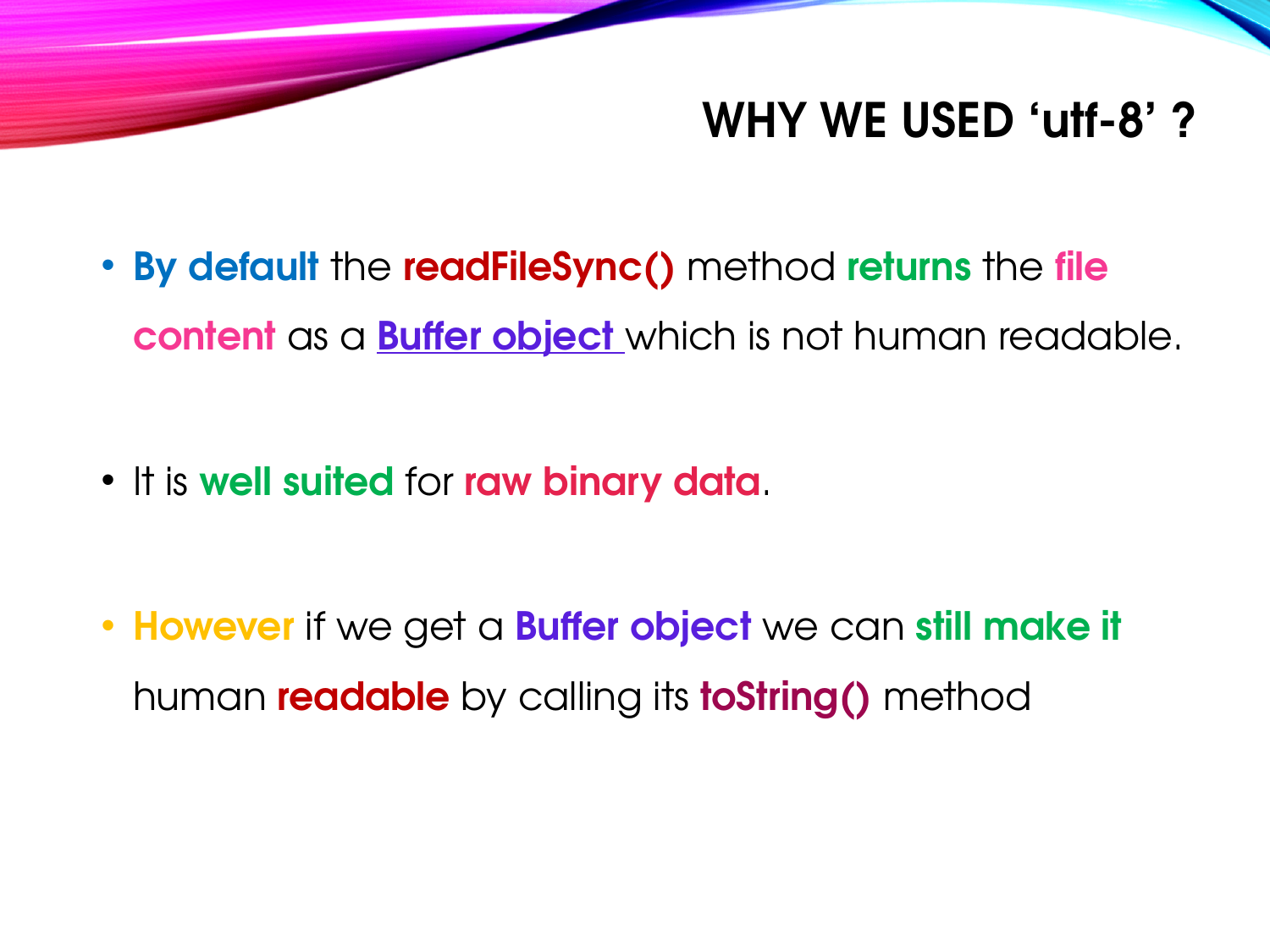

# Why we used ‘utf-8’ ?
By default the readFileSync() method returns the file content as a Buffer object which is not human readable.

It is well suited for raw binary data.

However if we get a Buffer object we can still make it human readable by calling its toString() method